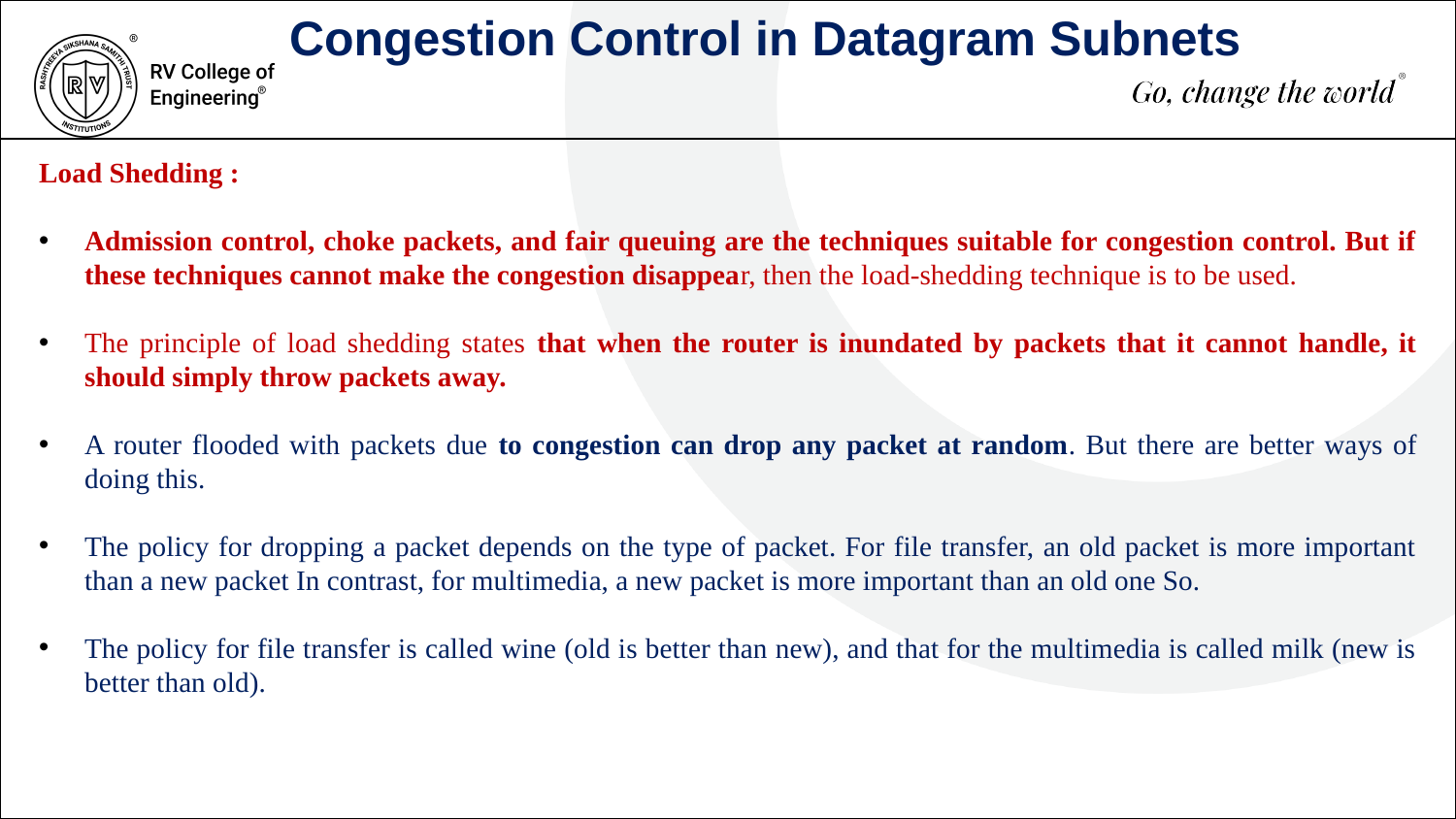

Congestion Control in Datagram Subnets

Load Shedding :

Admission control, choke packets, and fair queuing are the techniques suitable for congestion control. But if these techniques cannot make the congestion disappear, then the load-shedding technique is to be used.

The principle of load shedding states that when the router is inundated by packets that it cannot handle, it should simply throw packets away.

A router flooded with packets due to congestion can drop any packet at random. But there are better ways of doing this.

The policy for dropping a packet depends on the type of packet. For file transfer, an old packet is more important than a new packet In contrast, for multimedia, a new packet is more important than an old one So.

The policy for file transfer is called wine (old is better than new), and that for the multimedia is called milk (new is better than old).

500